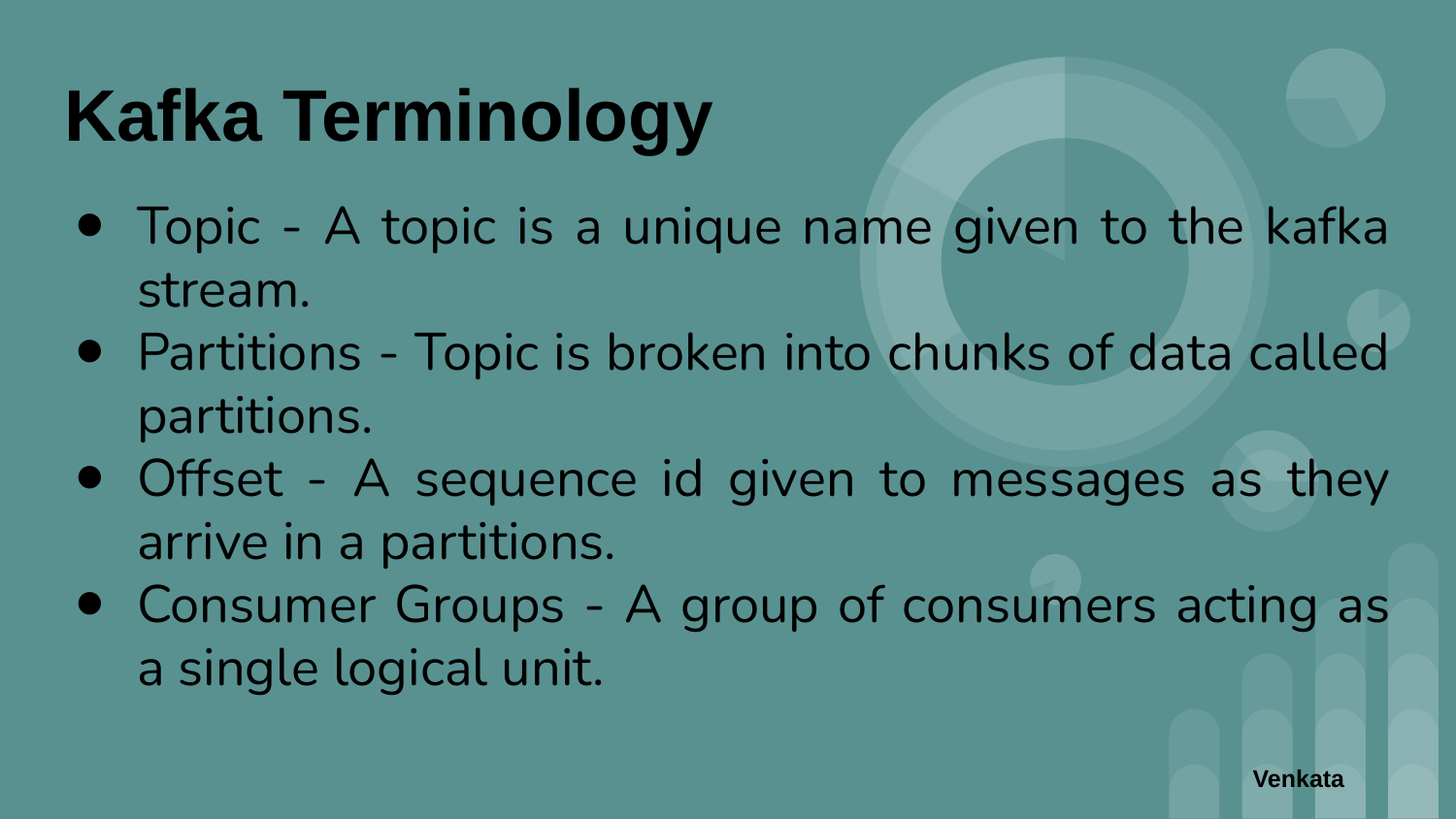

# Kafka Terminology
Topic - A topic is a unique name given to the kafka stream.
Partitions - Topic is broken into chunks of data called partitions.
Offset - A sequence id given to messages as they arrive in a partitions.
Consumer Groups - A group of consumers acting as a single logical unit.
Venkata